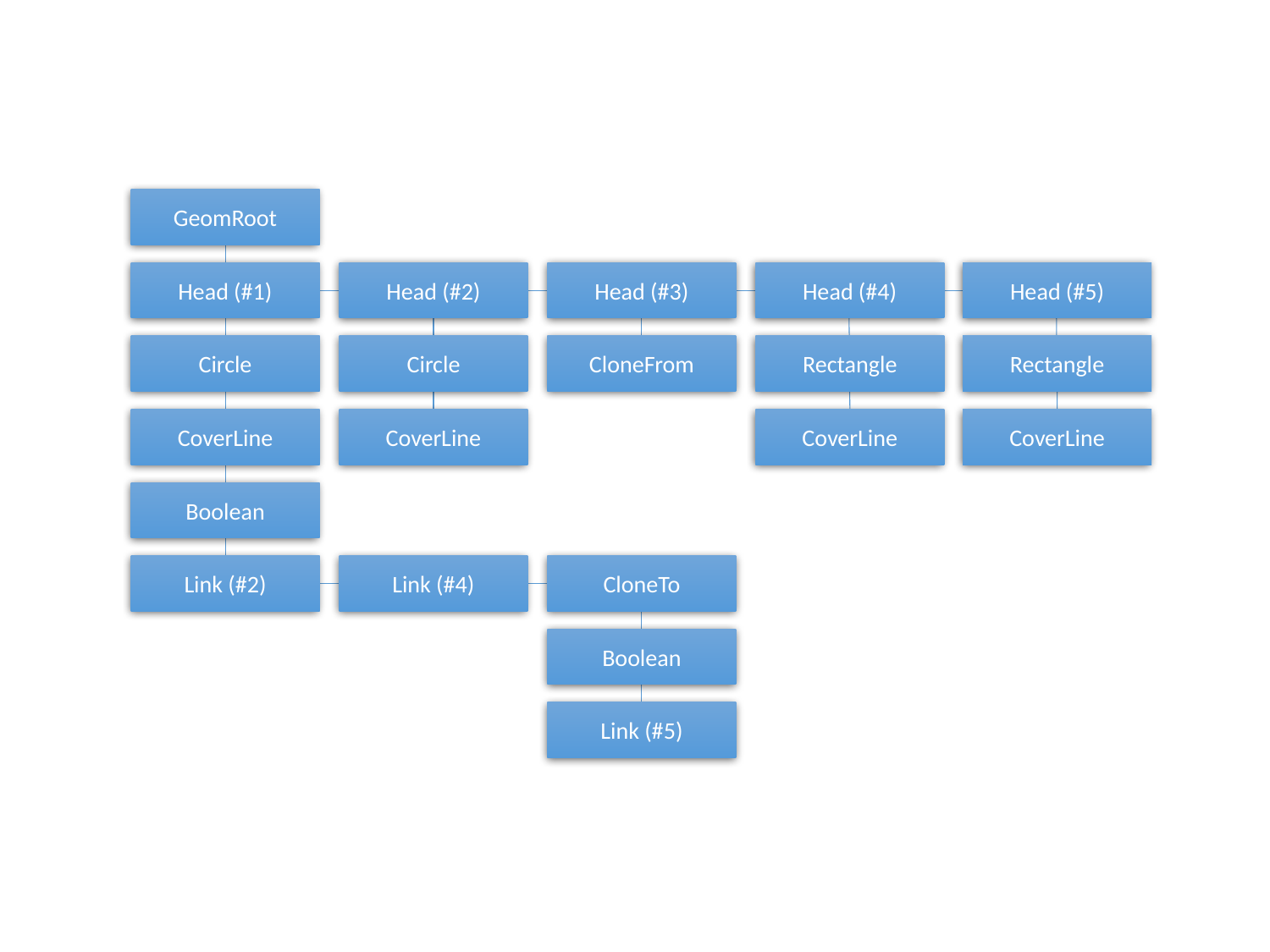

GeomRoot
Head (#1)
Head (#2)
Head (#3)
Head (#4)
Head (#5)
Circle
Circle
CloneFrom
Rectangle
Rectangle
CoverLine
CoverLine
CoverLine
CoverLine
Boolean
Link (#2)
Link (#4)
CloneTo
Boolean
Link (#5)